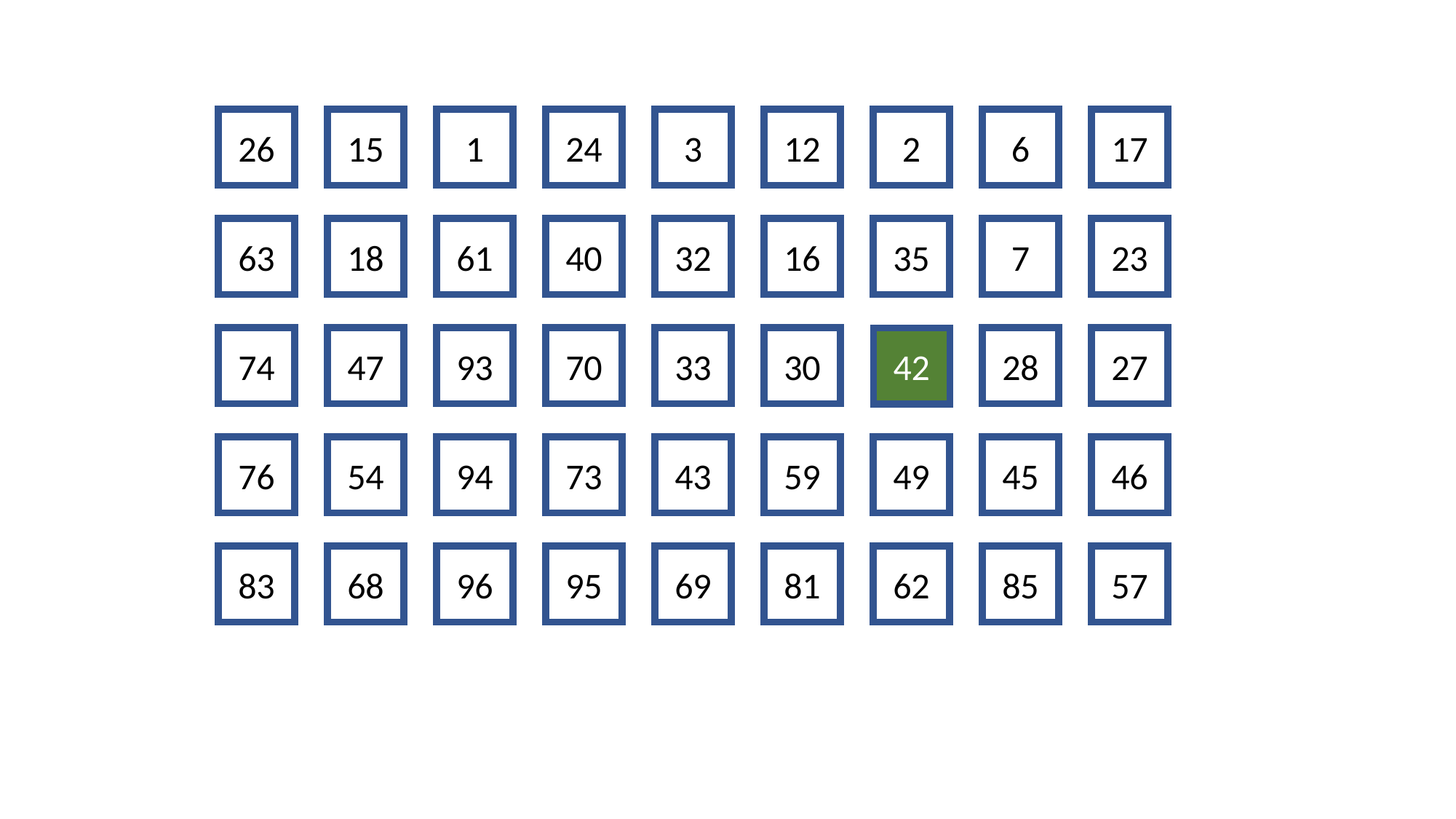

26
63
74
76
83
15
18
47
54
68
1
61
93
94
96
24
40
70
73
95
3
32
33
43
69
12
16
30
59
81
2
35
42
49
62
6
7
28
45
85
17
23
27
46
57